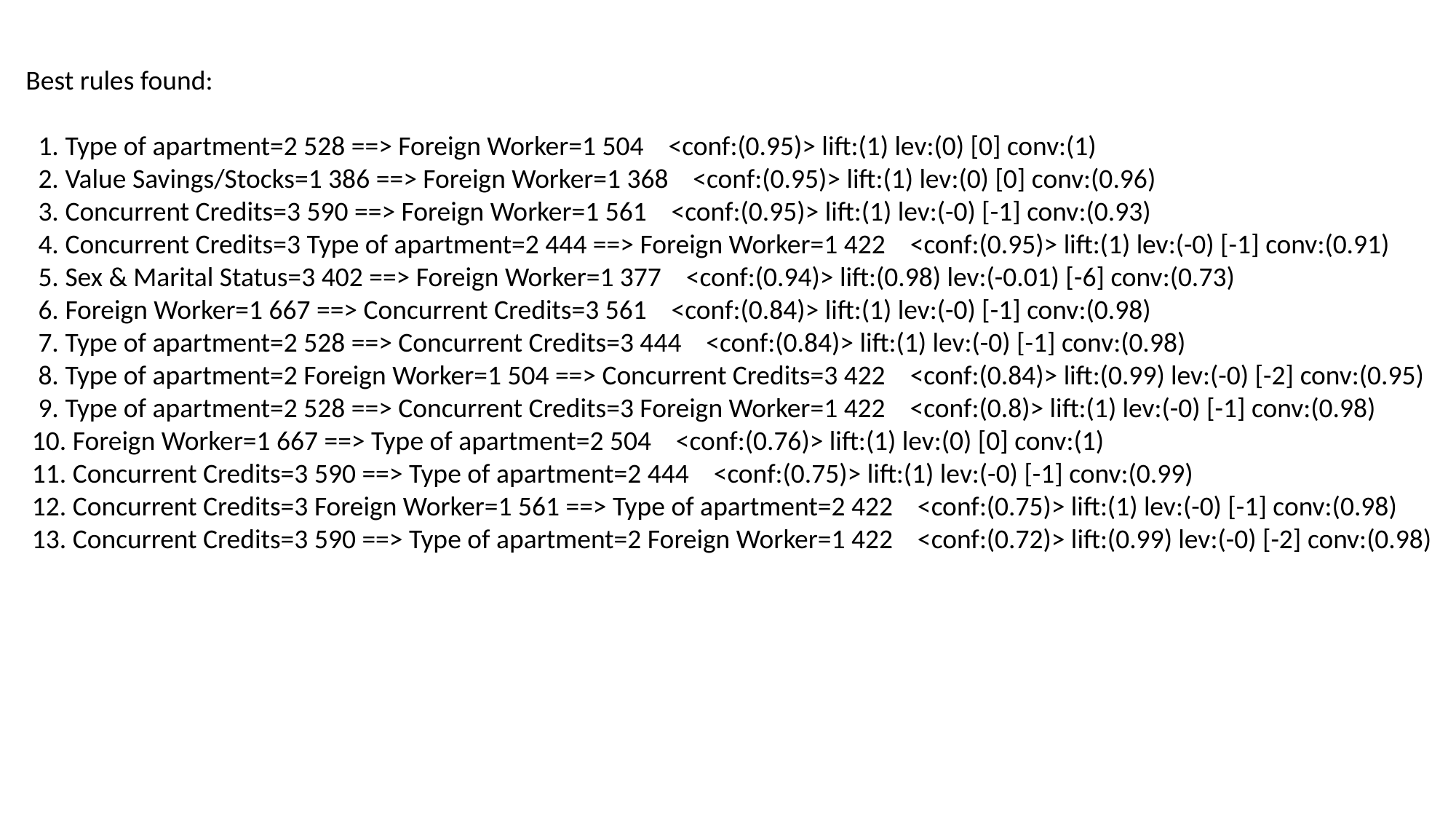

Best rules found:

  1. Type of apartment=2 528 ==> Foreign Worker=1 504    <conf:(0.95)> lift:(1) lev:(0) [0] conv:(1)
  2. Value Savings/Stocks=1 386 ==> Foreign Worker=1 368    <conf:(0.95)> lift:(1) lev:(0) [0] conv:(0.96)
  3. Concurrent Credits=3 590 ==> Foreign Worker=1 561    <conf:(0.95)> lift:(1) lev:(-0) [-1] conv:(0.93)
  4. Concurrent Credits=3 Type of apartment=2 444 ==> Foreign Worker=1 422    <conf:(0.95)> lift:(1) lev:(-0) [-1] conv:(0.91)
  5. Sex & Marital Status=3 402 ==> Foreign Worker=1 377    <conf:(0.94)> lift:(0.98) lev:(-0.01) [-6] conv:(0.73)
  6. Foreign Worker=1 667 ==> Concurrent Credits=3 561    <conf:(0.84)> lift:(1) lev:(-0) [-1] conv:(0.98)
  7. Type of apartment=2 528 ==> Concurrent Credits=3 444    <conf:(0.84)> lift:(1) lev:(-0) [-1] conv:(0.98)
  8. Type of apartment=2 Foreign Worker=1 504 ==> Concurrent Credits=3 422    <conf:(0.84)> lift:(0.99) lev:(-0) [-2] conv:(0.95)
  9. Type of apartment=2 528 ==> Concurrent Credits=3 Foreign Worker=1 422    <conf:(0.8)> lift:(1) lev:(-0) [-1] conv:(0.98)
 10. Foreign Worker=1 667 ==> Type of apartment=2 504    <conf:(0.76)> lift:(1) lev:(0) [0] conv:(1)
 11. Concurrent Credits=3 590 ==> Type of apartment=2 444    <conf:(0.75)> lift:(1) lev:(-0) [-1] conv:(0.99)
 12. Concurrent Credits=3 Foreign Worker=1 561 ==> Type of apartment=2 422    <conf:(0.75)> lift:(1) lev:(-0) [-1] conv:(0.98)
 13. Concurrent Credits=3 590 ==> Type of apartment=2 Foreign Worker=1 422    <conf:(0.72)> lift:(0.99) lev:(-0) [-2] conv:(0.98)